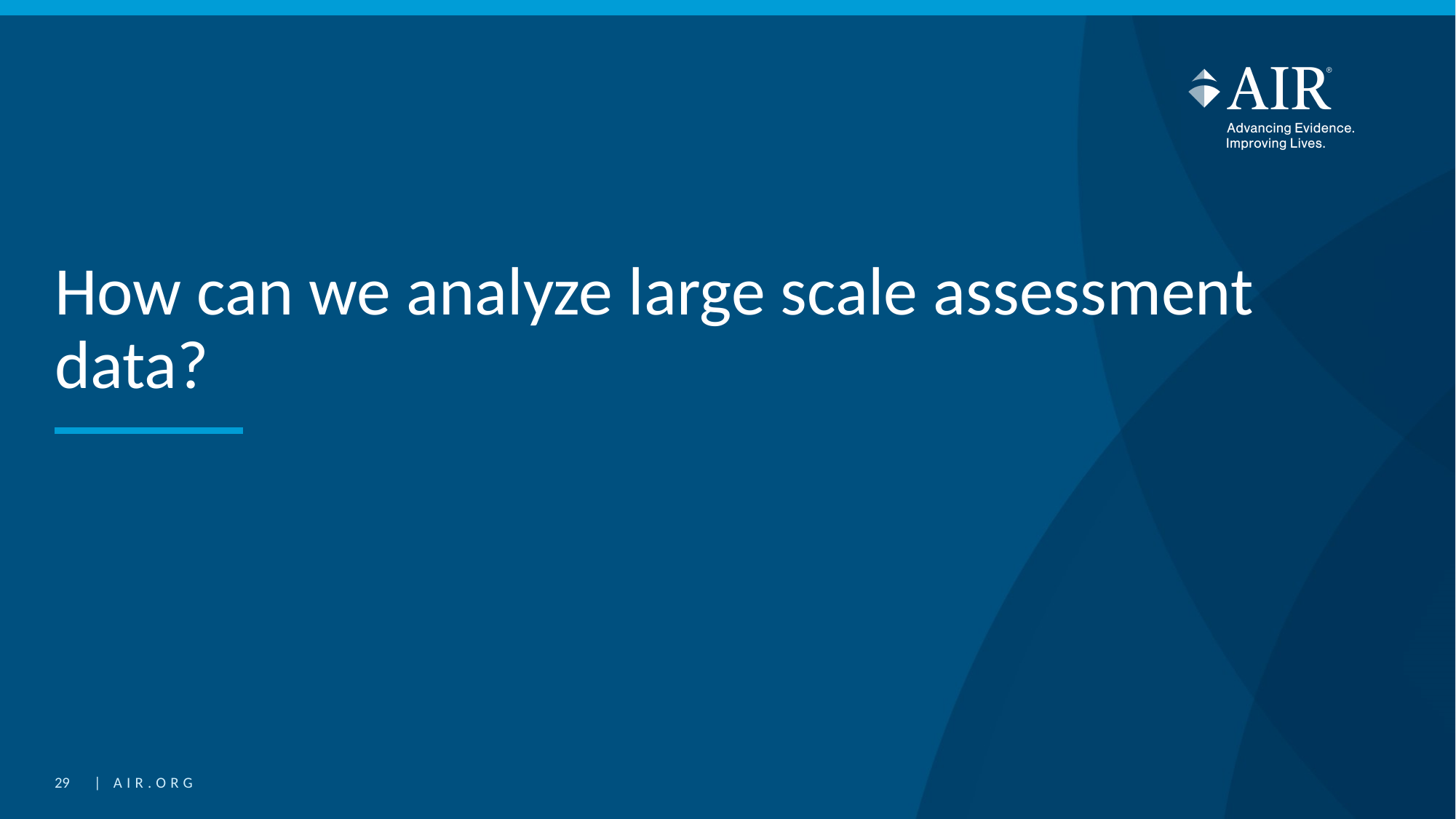

# How can we analyze large scale assessment data?

29